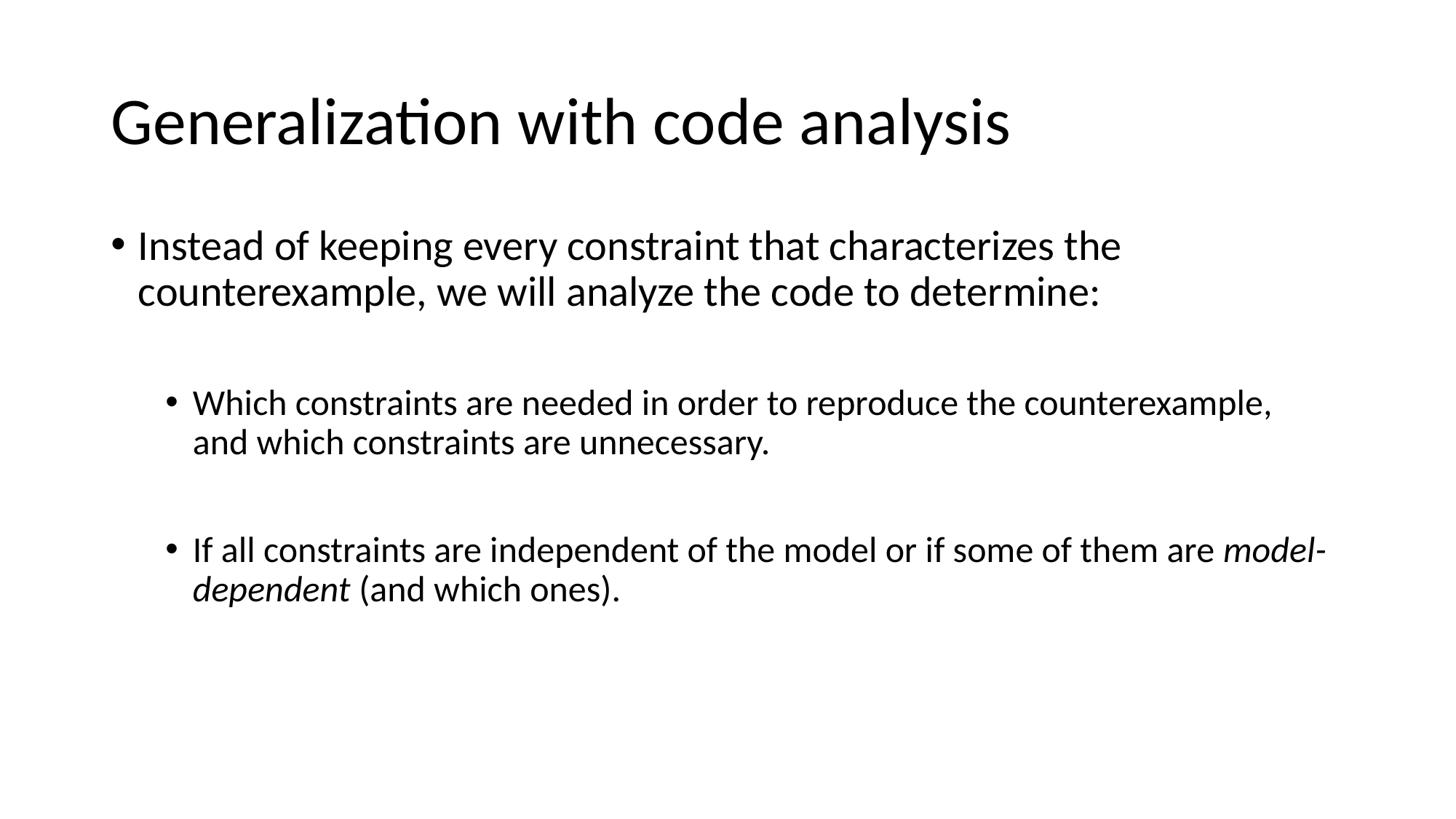

# Generalization with code analysis
Instead of keeping every constraint that characterizes the counterexample, we will analyze the code to determine:

Which constraints are needed in order to reproduce the counterexample,
and which constraints are unnecessary.

If all constraints are independent of the model or if some of them are model-dependent (and which ones).